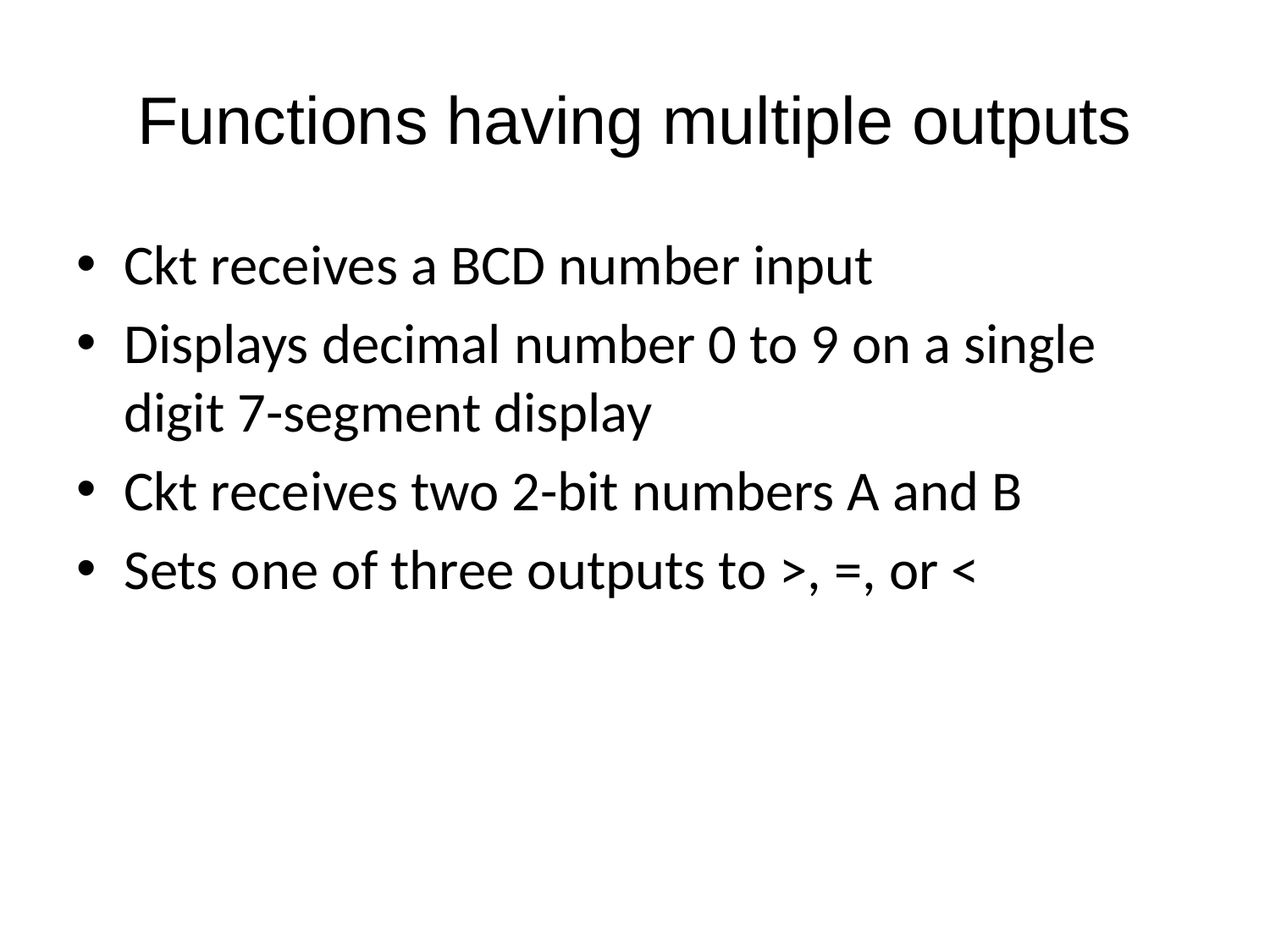

# Functions having multiple outputs
Ckt receives a BCD number input
Displays decimal number 0 to 9 on a single digit 7-segment display
Ckt receives two 2-bit numbers A and B
Sets one of three outputs to >, =, or <